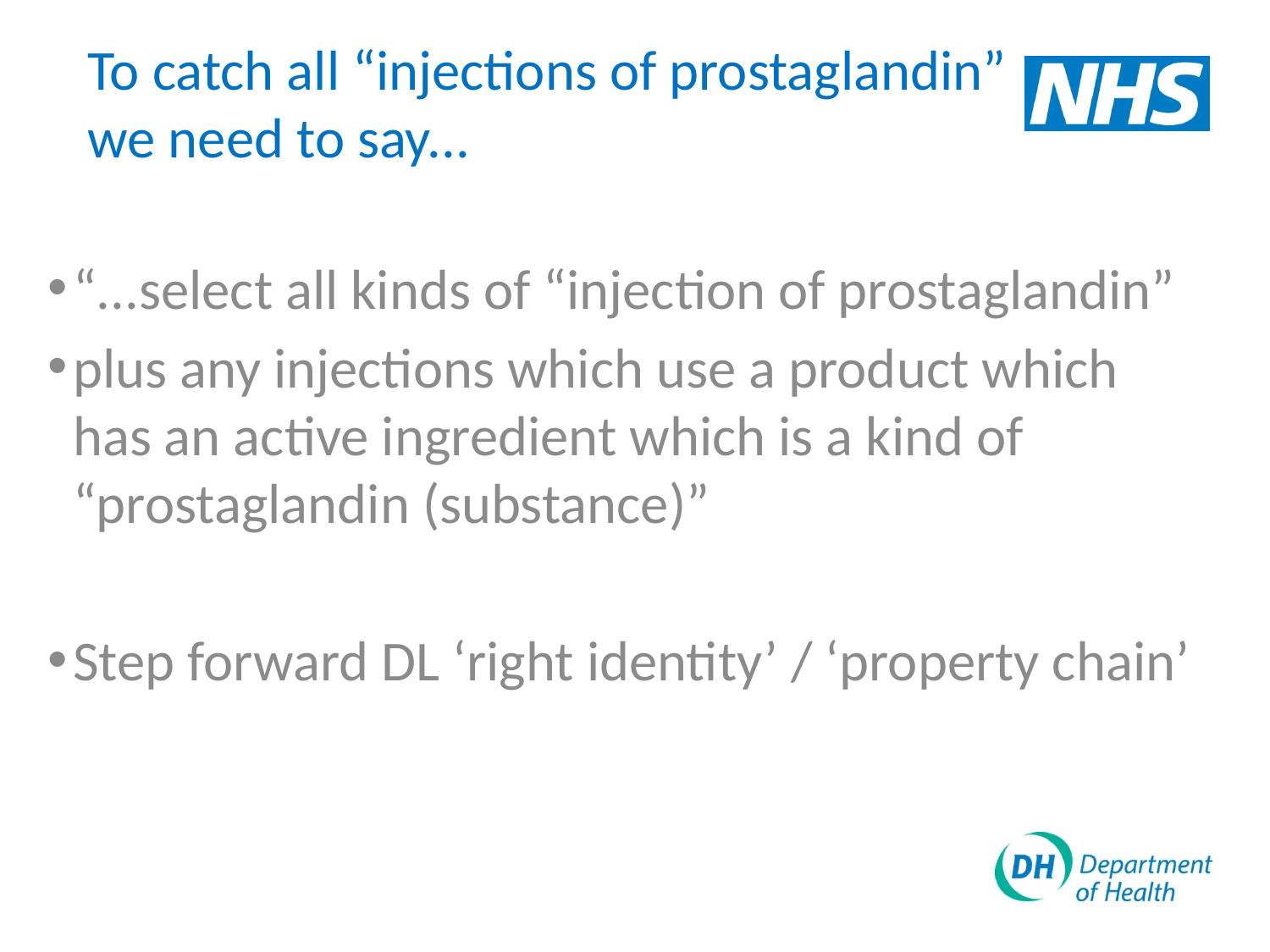

# To catch all “injections of prostaglandin” we need to say...
“...select all kinds of “injection of prostaglandin”
plus any injections which use a product which has an active ingredient which is a kind of “prostaglandin (substance)”

Step forward DL ‘right identity’ / ‘property chain’